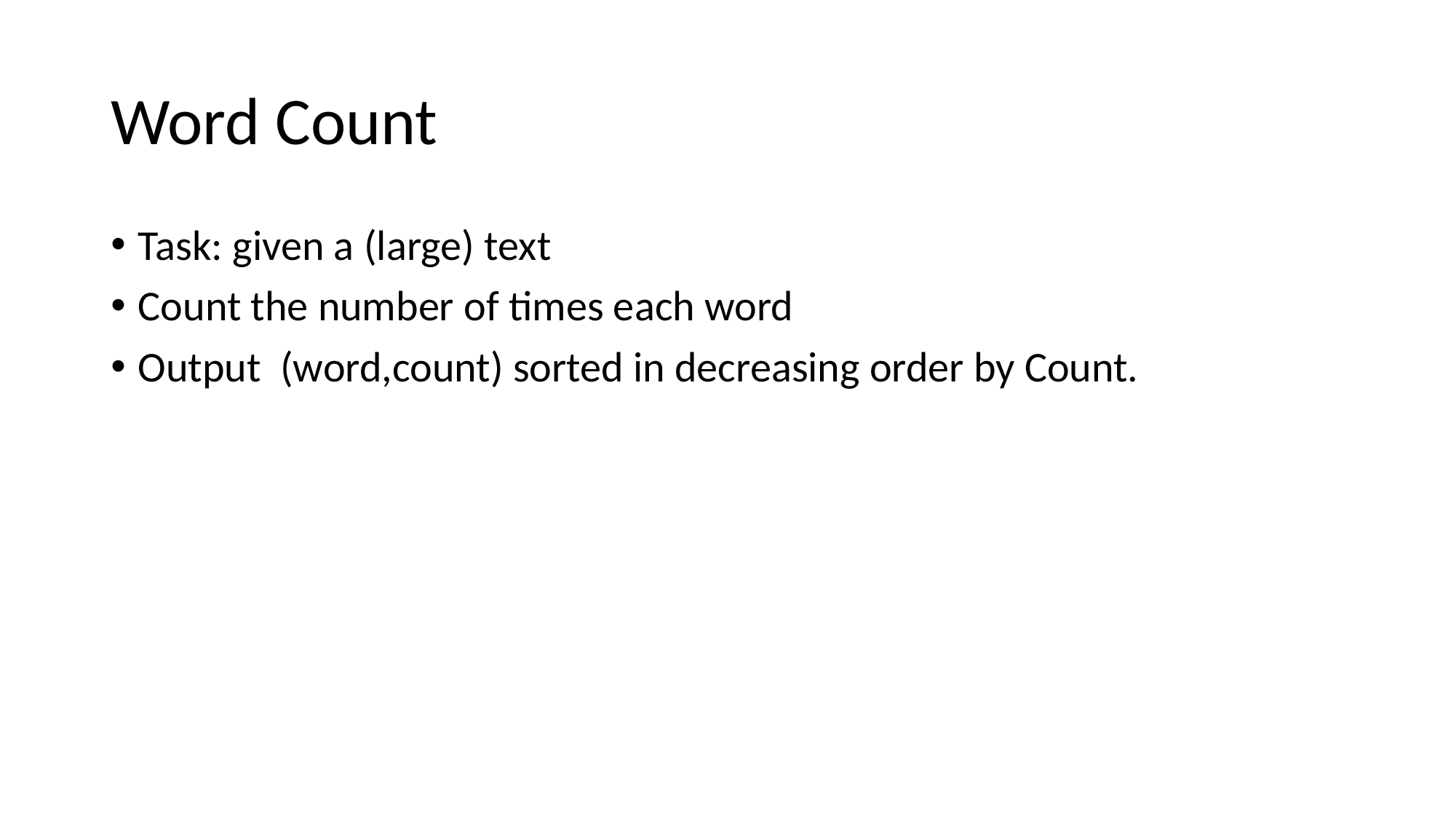

# Word Count
Task: given a (large) text
Count the number of times each word
Output  (word,count) sorted in decreasing order by Count.